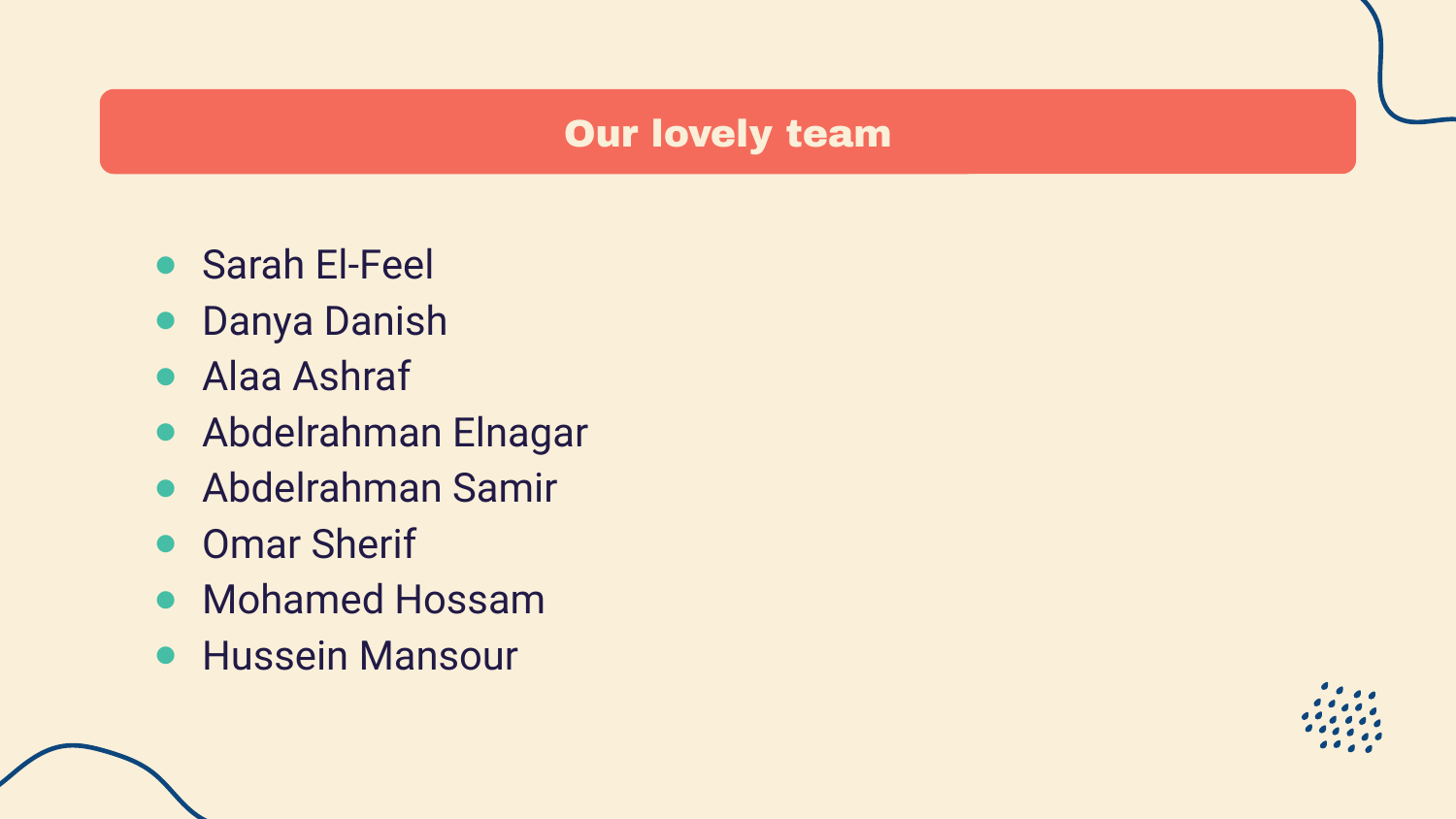

# Our lovely team

Sarah El-Feel
Danya Danish
Alaa Ashraf
Abdelrahman Elnagar
Abdelrahman Samir
Omar Sherif
Mohamed Hossam
Hussein Mansour